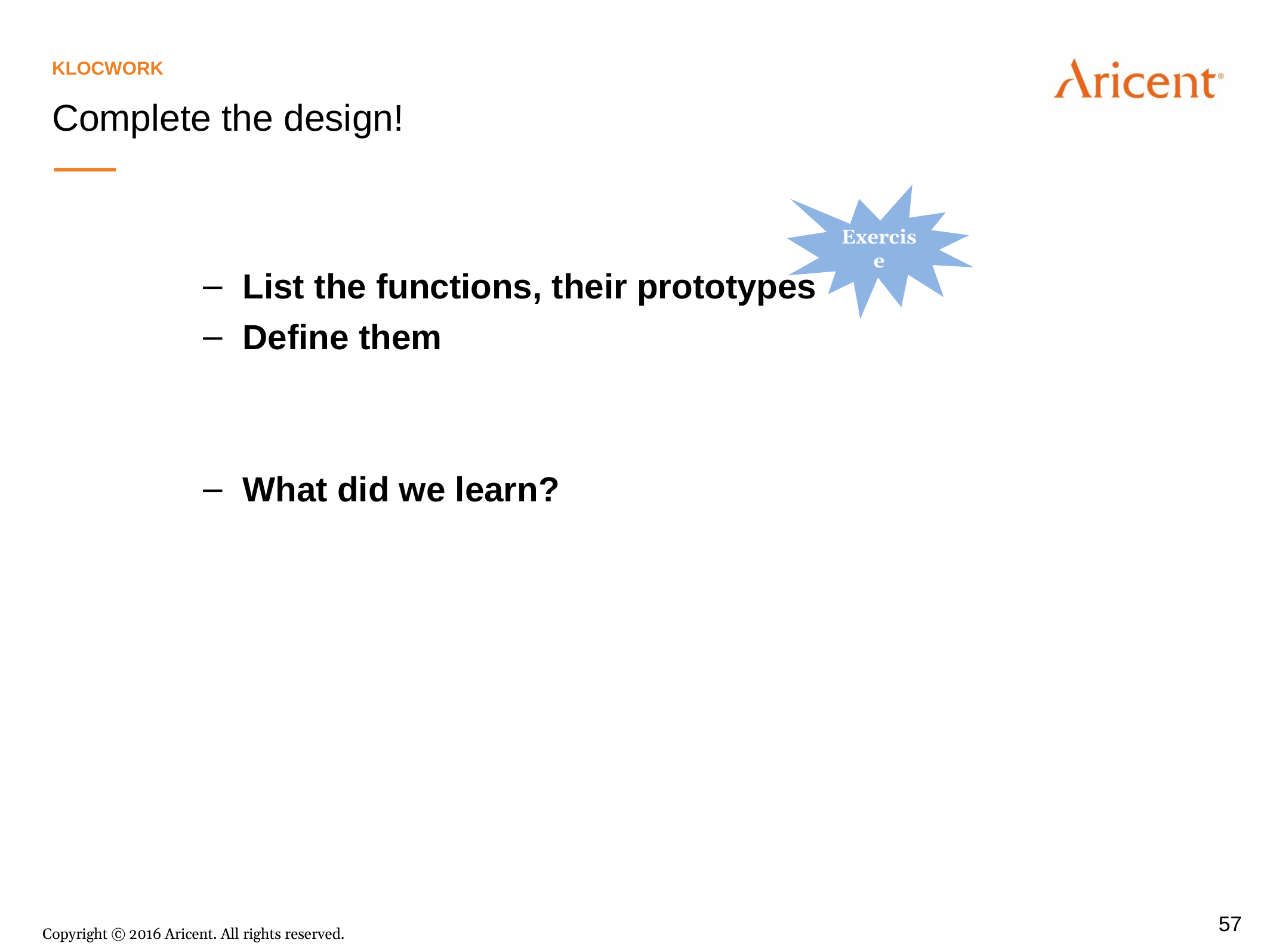

Klocwork
Complete the design!
Exercise
List the functions, their prototypes
Define them

What did we learn?